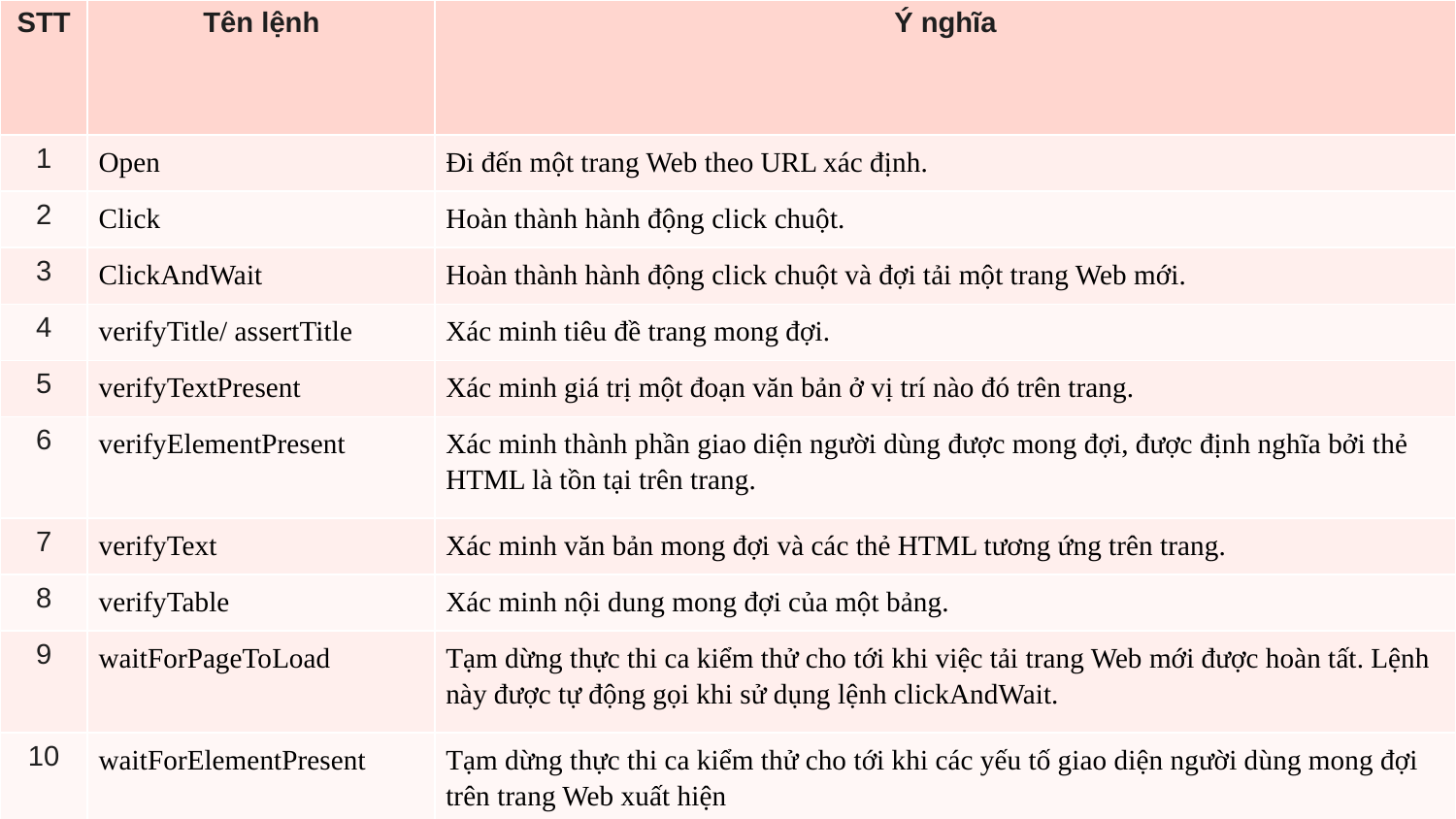

| STT | Tên lệnh | Ý nghĩa |
| --- | --- | --- |
| 1 | Open | Đi đến một trang Web theo URL xác định. |
| 2 | Click | Hoàn thành hành động click chuột. |
| 3 | ClickAndWait | Hoàn thành hành động click chuột và đợi tải một trang Web mới. |
| 4 | verifyTitle/ assertTitle | Xác minh tiêu đề trang mong đợi. |
| 5 | verifyTextPresent | Xác minh giá trị một đoạn văn bản ở vị trí nào đó trên trang. |
| 6 | verifyElementPresent | Xác minh thành phần giao diện người dùng được mong đợi, được định nghĩa bởi thẻ HTML là tồn tại trên trang. |
| 7 | verifyText | Xác minh văn bản mong đợi và các thẻ HTML tương ứng trên trang. |
| 8 | verifyTable | Xác minh nội dung mong đợi của một bảng. |
| 9 | waitForPageToLoad | Tạm dừng thực thi ca kiểm thử cho tới khi việc tải trang Web mới được hoàn tất. Lệnh này được tự động gọi khi sử dụng lệnh clickAndWait. |
| 10 | waitForElementPresent | Tạm dừng thực thi ca kiểm thử cho tới khi các yếu tố giao diện người dùng mong đợi trên trang Web xuất hiện |